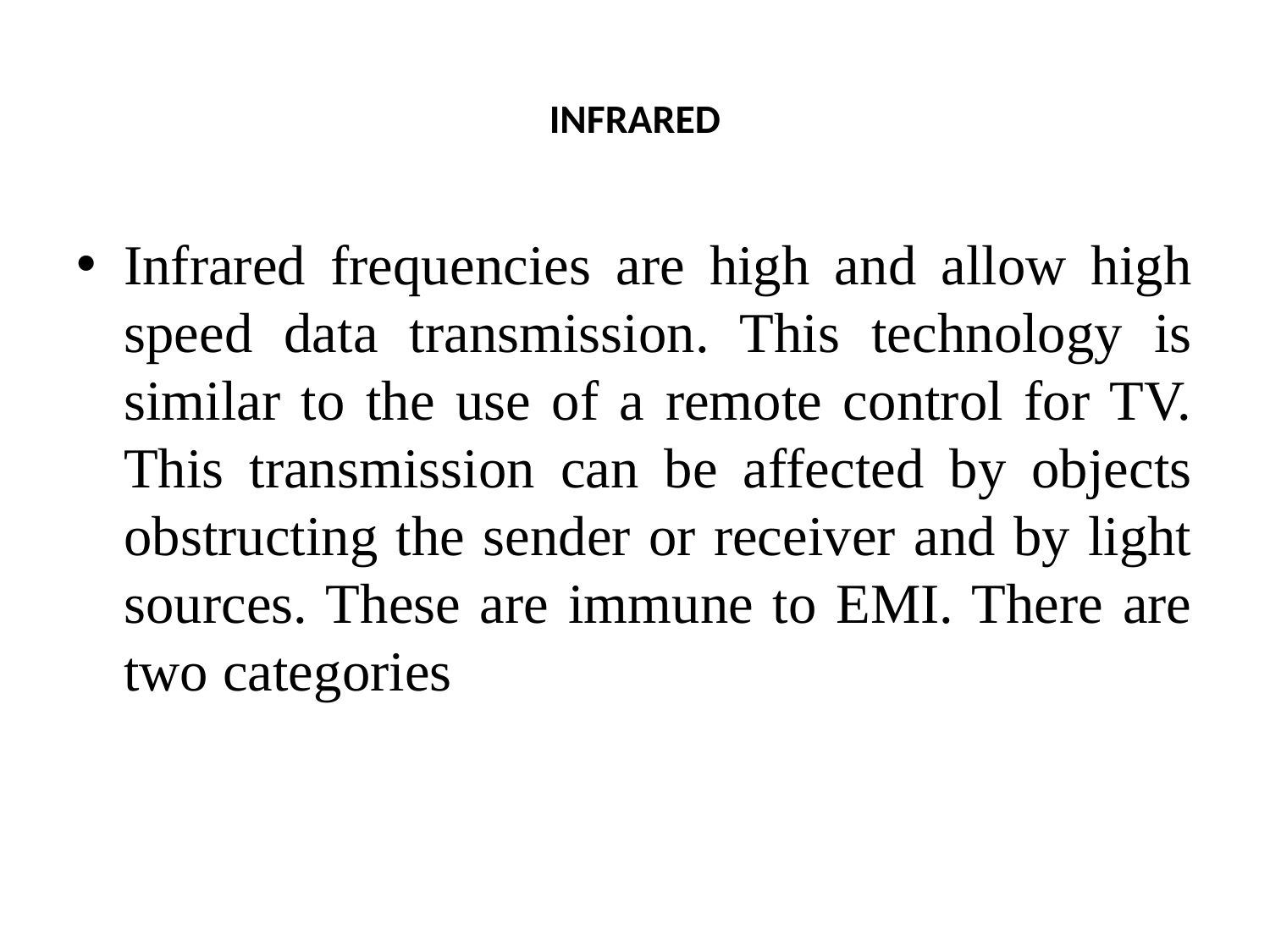

# INFRARED
Infrared frequencies are high and allow high speed data transmission. This technology is similar to the use of a remote control for TV. This transmission can be affected by objects obstructing the sender or receiver and by light sources. These are immune to EMI. There are two categories